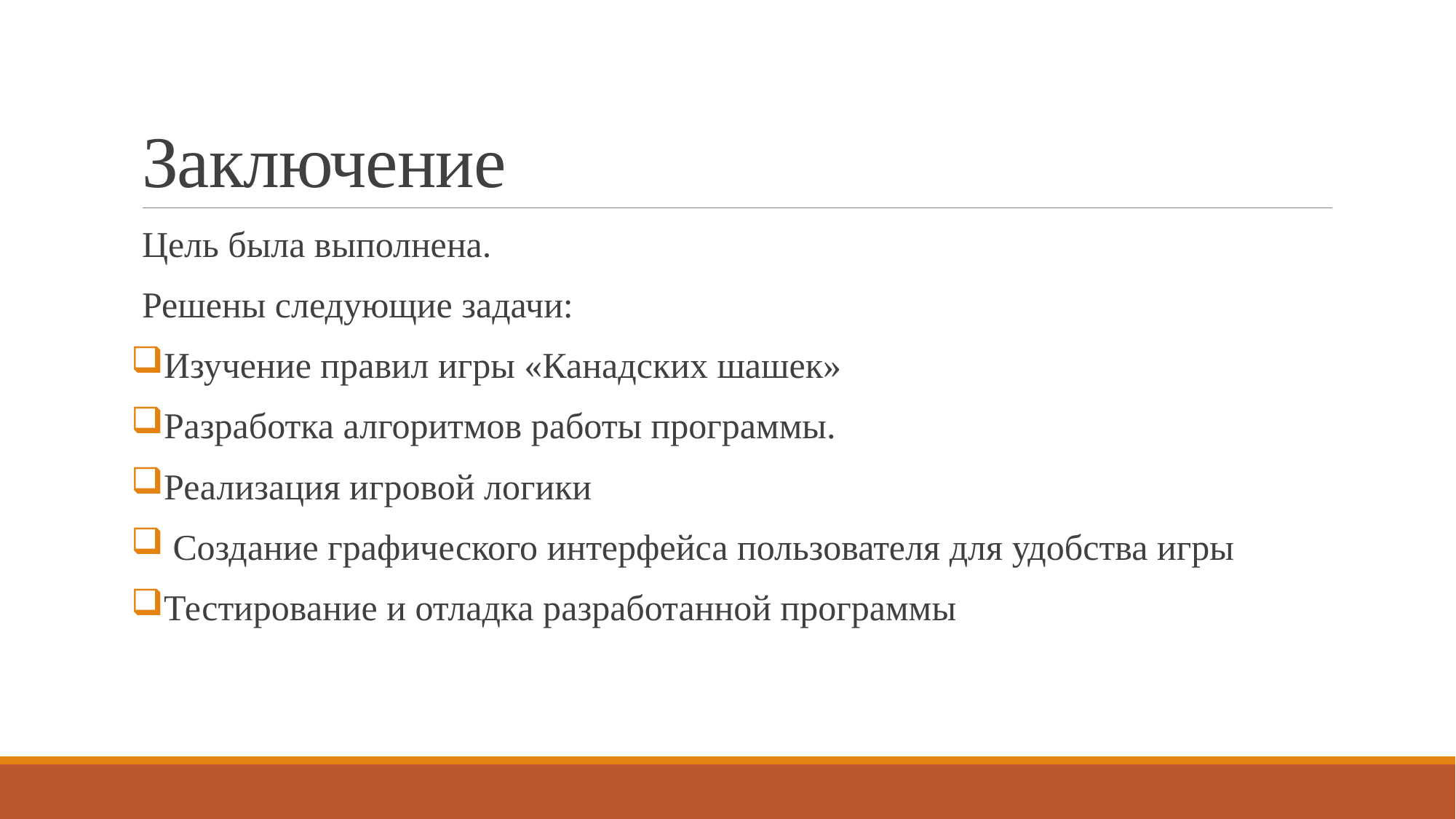

# Заключение
Цель была выполнена.
Решены следующие задачи:
Изучение правил игры «Канадских шашек»
Разработка алгоритмов работы программы.
Реализация игровой логики
 Создание графического интерфейса пользователя для удобства игры
Тестирование и отладка разработанной программы